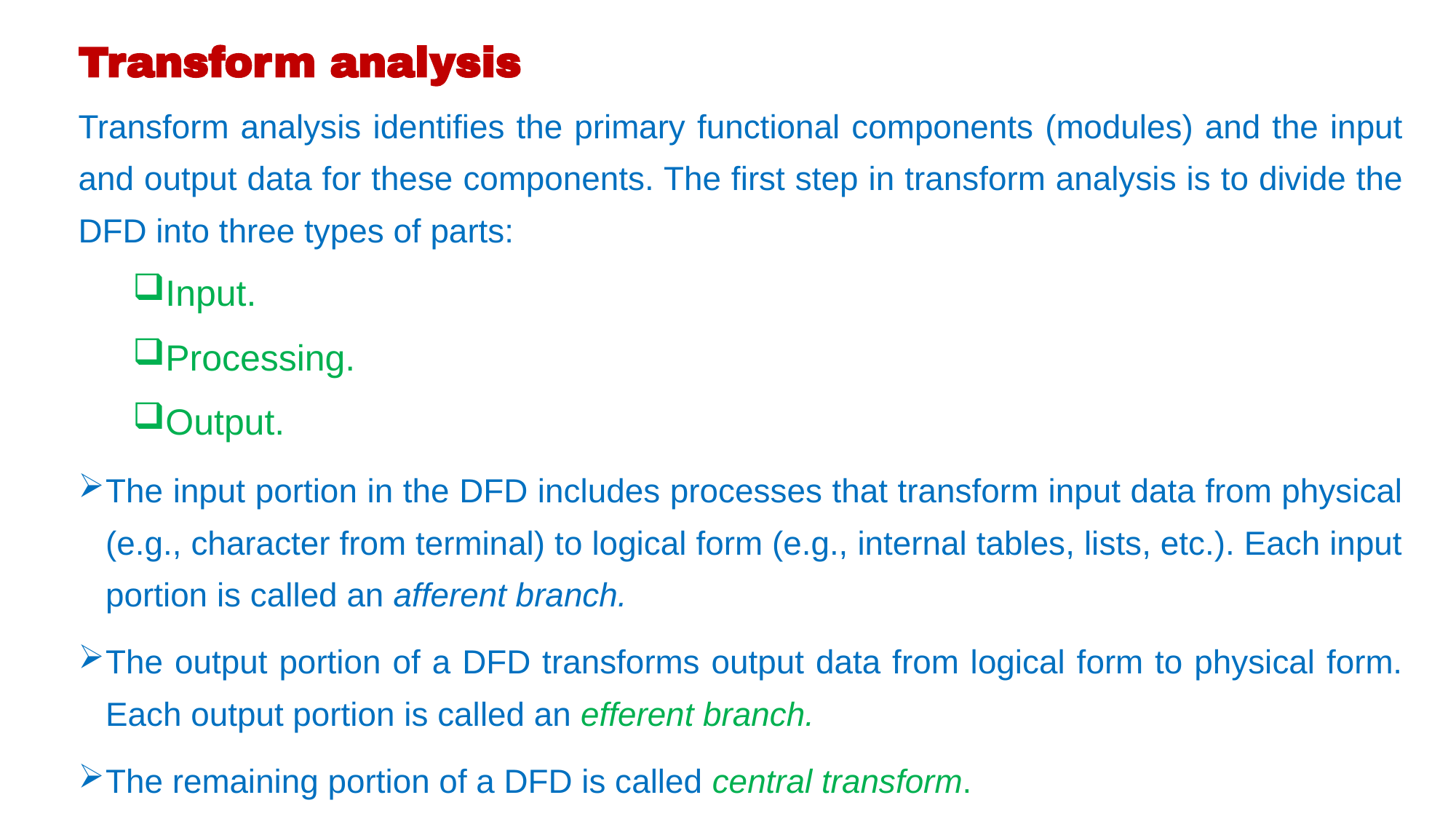

# Transform analysis
Transform analysis identifies the primary functional components (modules) and the input and output data for these components. The first step in transform analysis is to divide the DFD into three types of parts:
Input.
Processing.
Output.
The input portion in the DFD includes processes that transform input data from physical (e.g., character from terminal) to logical form (e.g., internal tables, lists, etc.). Each input portion is called an afferent branch.
The output portion of a DFD transforms output data from logical form to physical form. Each output portion is called an efferent branch.
The remaining portion of a DFD is called central transform.